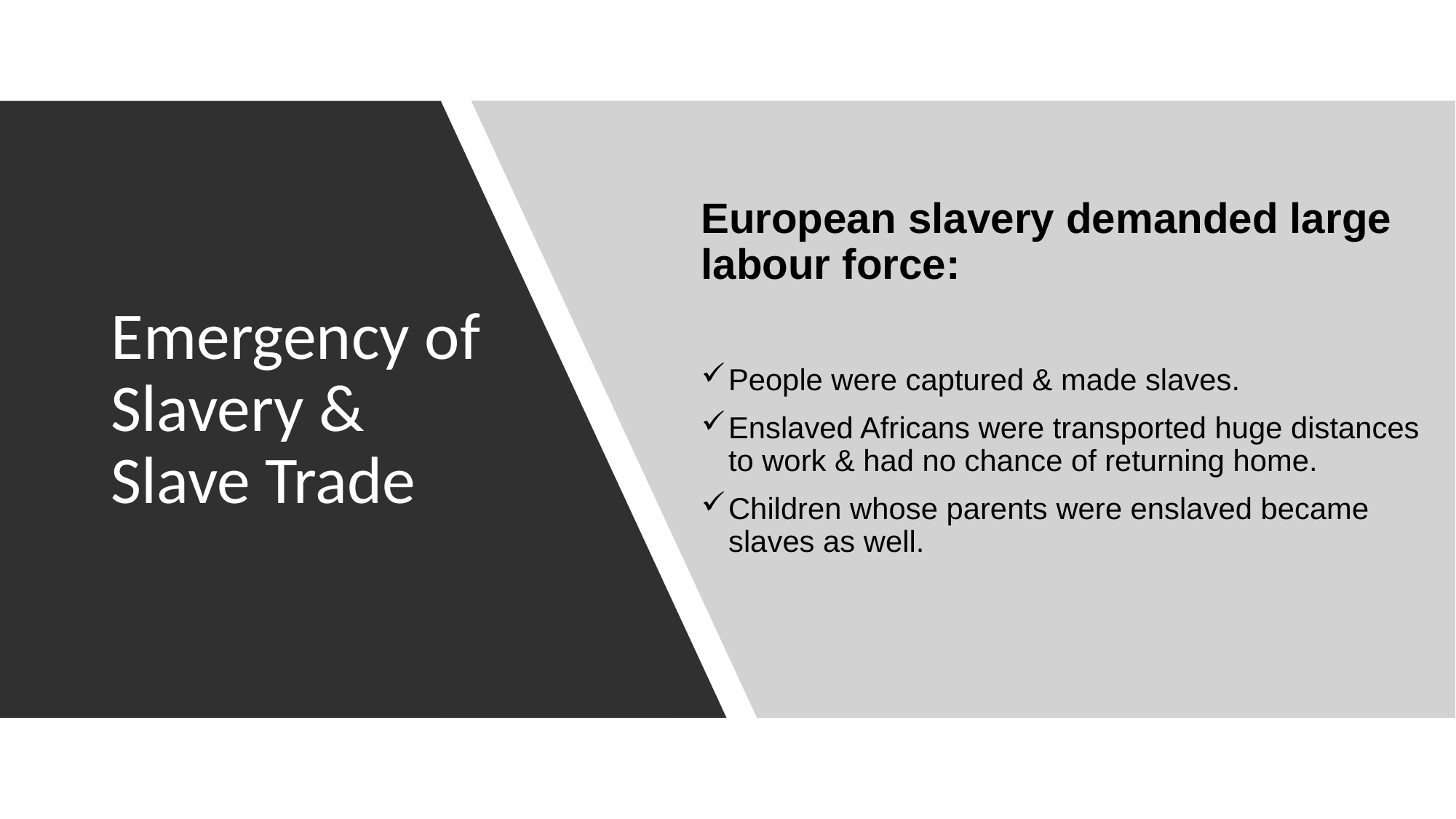

European slavery demanded large labour force:

People were captured & made slaves.
Enslaved Africans were transported huge distances to work & had no chance of returning home.
Children whose parents were enslaved became slaves as well.

# Emergency of Slavery & Slave Trade